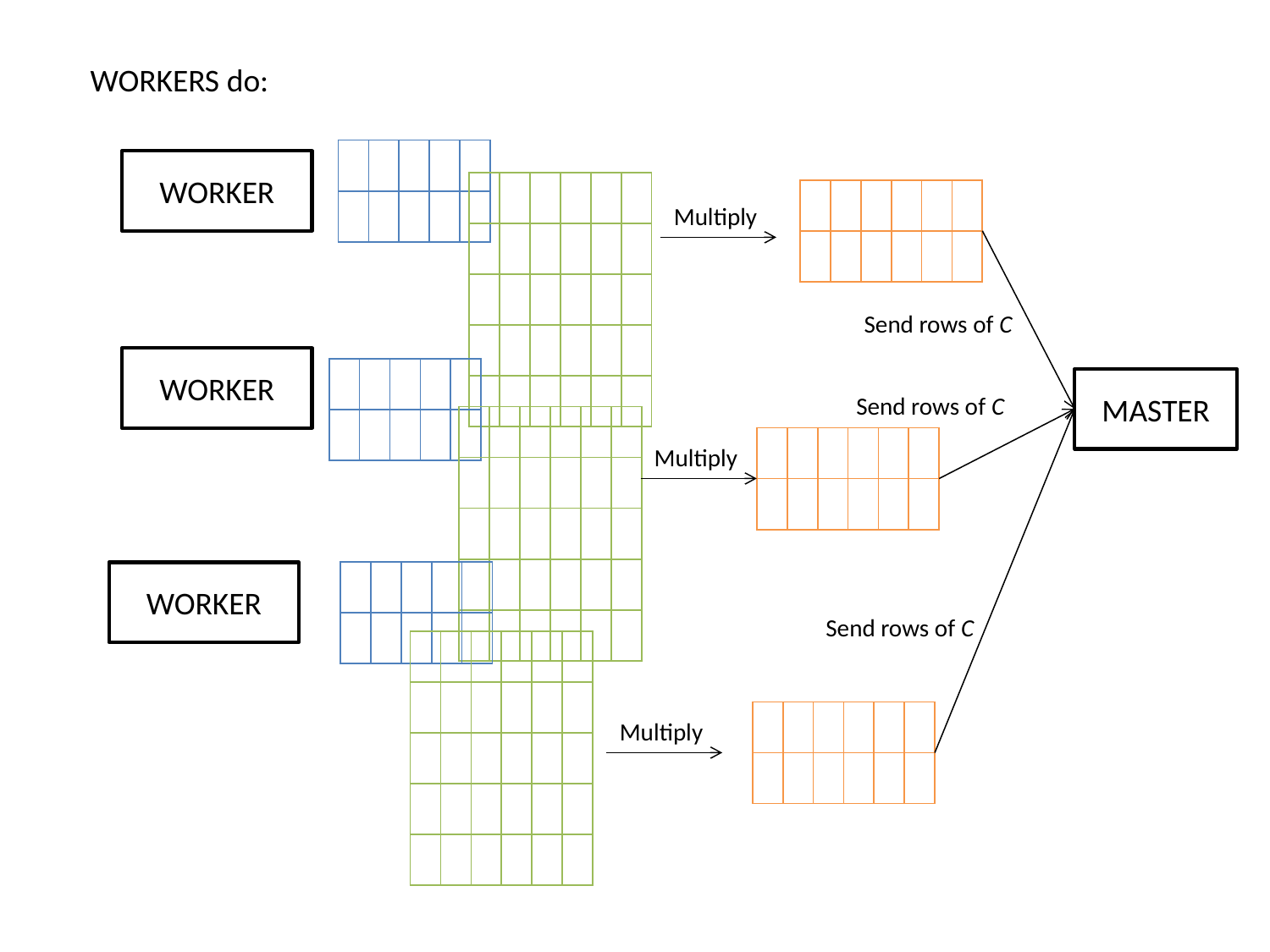

WORKERS do:
|  |  |  |  |  |
| --- | --- | --- | --- | --- |
|  |  |  |  |  |
WORKER
|  |  |  |  |  |  |
| --- | --- | --- | --- | --- | --- |
|  |  |  |  |  |  |
|  |  |  |  |  |  |
|  |  |  |  |  |  |
|  |  |  |  |  |  |
|  |  |  |  |  |  |
| --- | --- | --- | --- | --- | --- |
|  |  |  |  |  |  |
Multiply
Send rows of C
WORKER
|  |  |  |  |  |
| --- | --- | --- | --- | --- |
|  |  |  |  |  |
MASTER
Send rows of C
|  |  |  |  |  |  |
| --- | --- | --- | --- | --- | --- |
|  |  |  |  |  |  |
|  |  |  |  |  |  |
|  |  |  |  |  |  |
|  |  |  |  |  |  |
|  |  |  |  |  |  |
| --- | --- | --- | --- | --- | --- |
|  |  |  |  |  |  |
Multiply
|  |  |  |  |  |
| --- | --- | --- | --- | --- |
|  |  |  |  |  |
WORKER
Send rows of C
|  |  |  |  |  |  |
| --- | --- | --- | --- | --- | --- |
|  |  |  |  |  |  |
|  |  |  |  |  |  |
|  |  |  |  |  |  |
|  |  |  |  |  |  |
|  |  |  |  |  |  |
| --- | --- | --- | --- | --- | --- |
|  |  |  |  |  |  |
Multiply